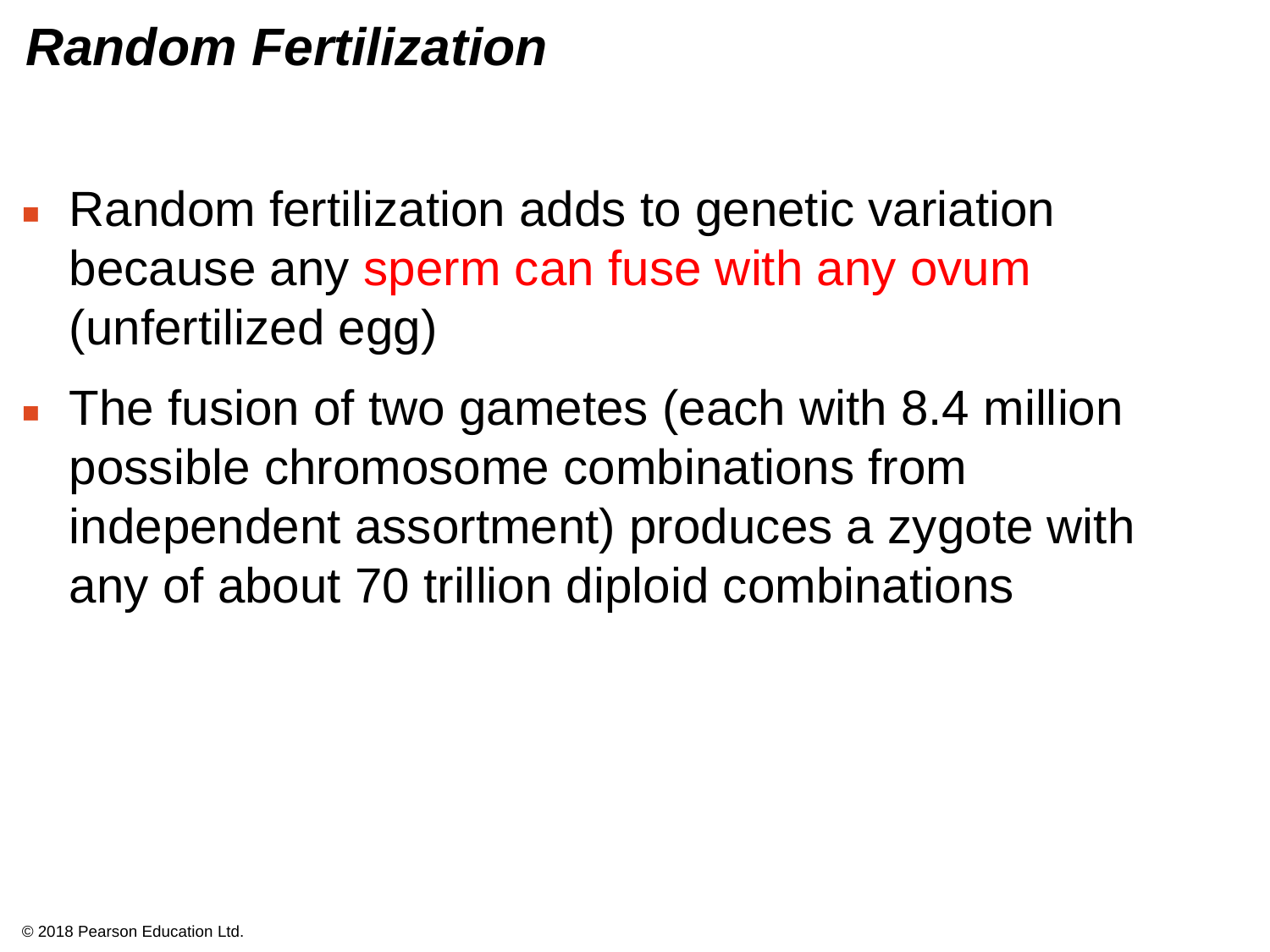

# Random Fertilization
Random fertilization adds to genetic variation because any sperm can fuse with any ovum (unfertilized egg)
The fusion of two gametes (each with 8.4 million possible chromosome combinations from independent assortment) produces a zygote with any of about 70 trillion diploid combinations
© 2018 Pearson Education Ltd.